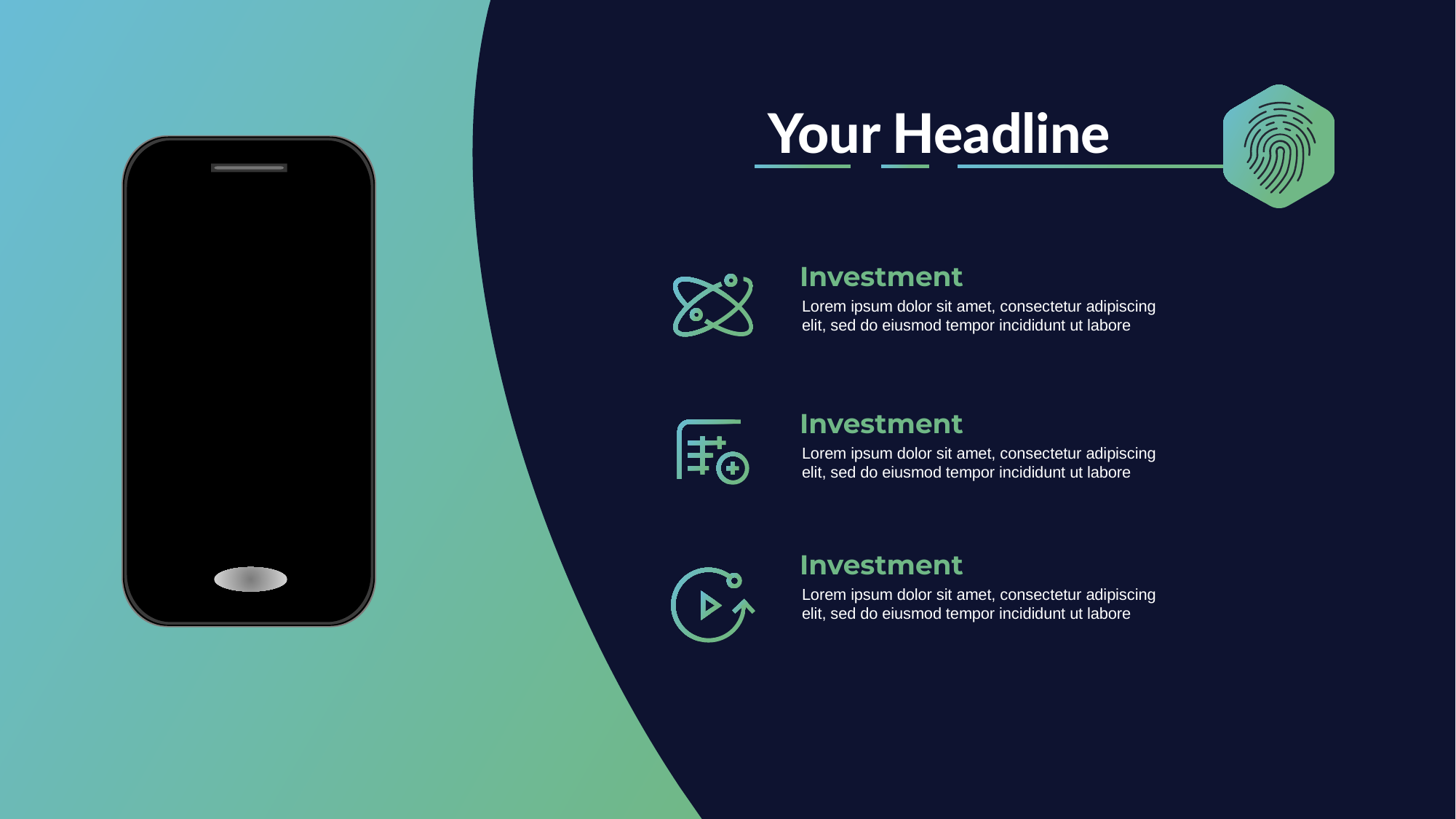

Your Headline

Investment
Lorem ipsum dolor sit amet, consectetur adipiscing elit, sed do eiusmod tempor incididunt ut labore

Investment
Lorem ipsum dolor sit amet, consectetur adipiscing elit, sed do eiusmod tempor incididunt ut labore

Investment
Lorem ipsum dolor sit amet, consectetur adipiscing elit, sed do eiusmod tempor incididunt ut labore